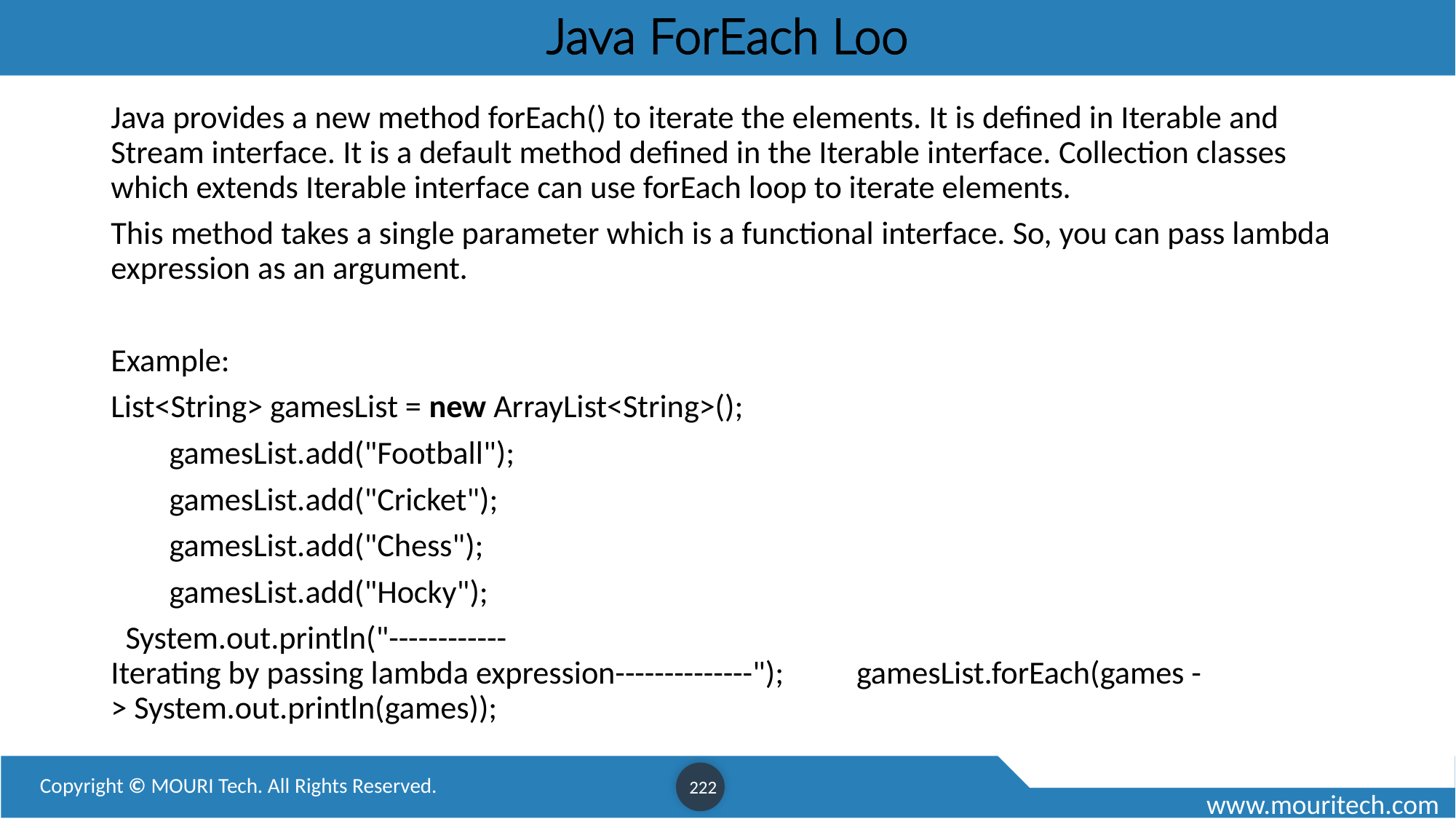

# Java ForEach Loo
Java provides a new method forEach() to iterate the elements. It is defined in Iterable and Stream interface. It is a default method defined in the Iterable interface. Collection classes which extends Iterable interface can use forEach loop to iterate elements.
This method takes a single parameter which is a functional interface. So, you can pass lambda expression as an argument.

Example:
List<String> gamesList = new ArrayList<String>();
        gamesList.add("Football");
        gamesList.add("Cricket");
        gamesList.add("Chess");
        gamesList.add("Hocky");
  System.out.println("------------Iterating by passing lambda expression--------------");          gamesList.forEach(games -> System.out.println(games));

222